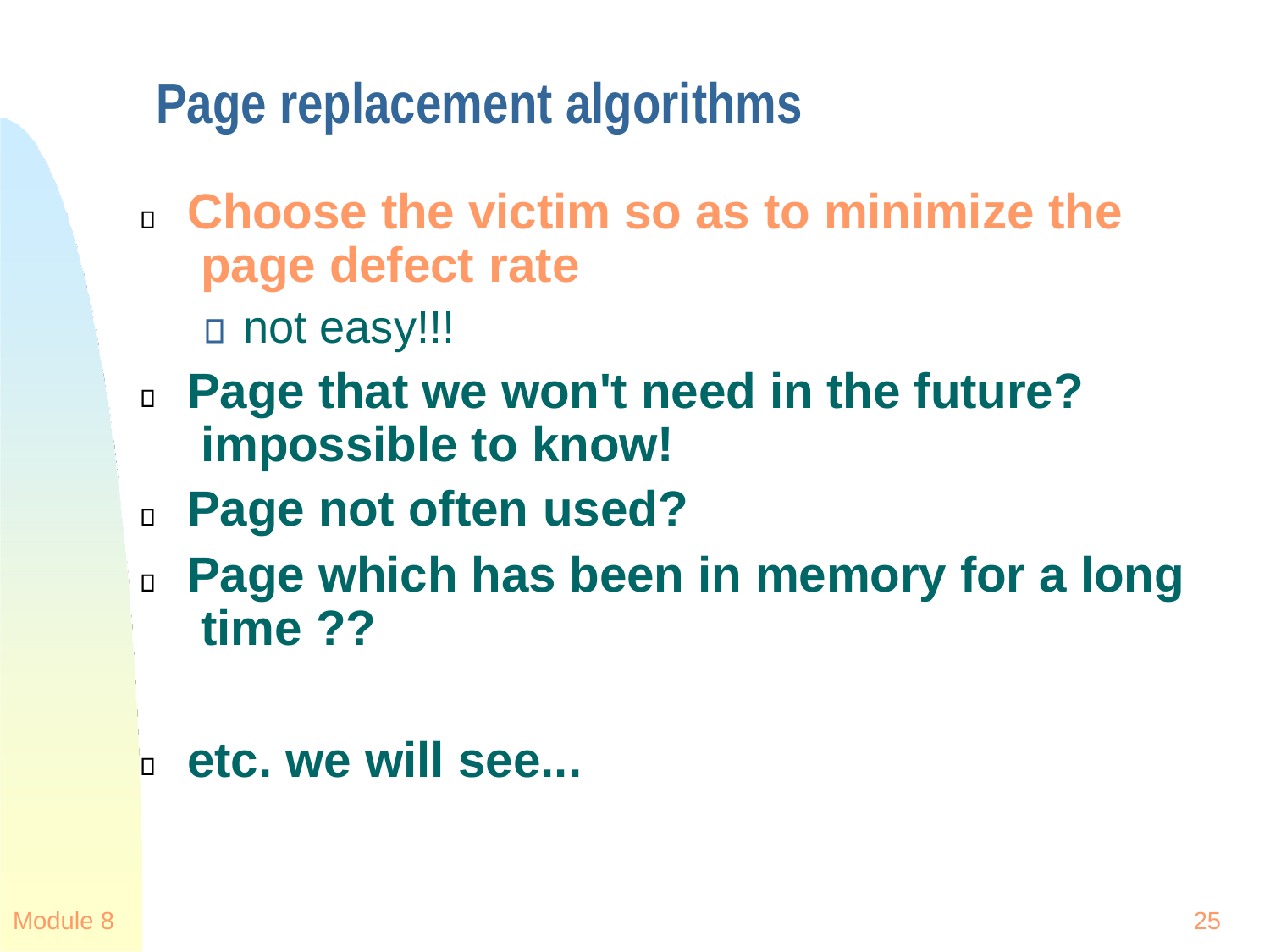

# Page replacement algorithms
Choose the victim so as to minimize the  page defect rate
not easy!!!
Page that we won't need in the future?  impossible to know!
Page not often used?
Page which has been in memory for a long  time ??

etc. we will see...

Module 8
25